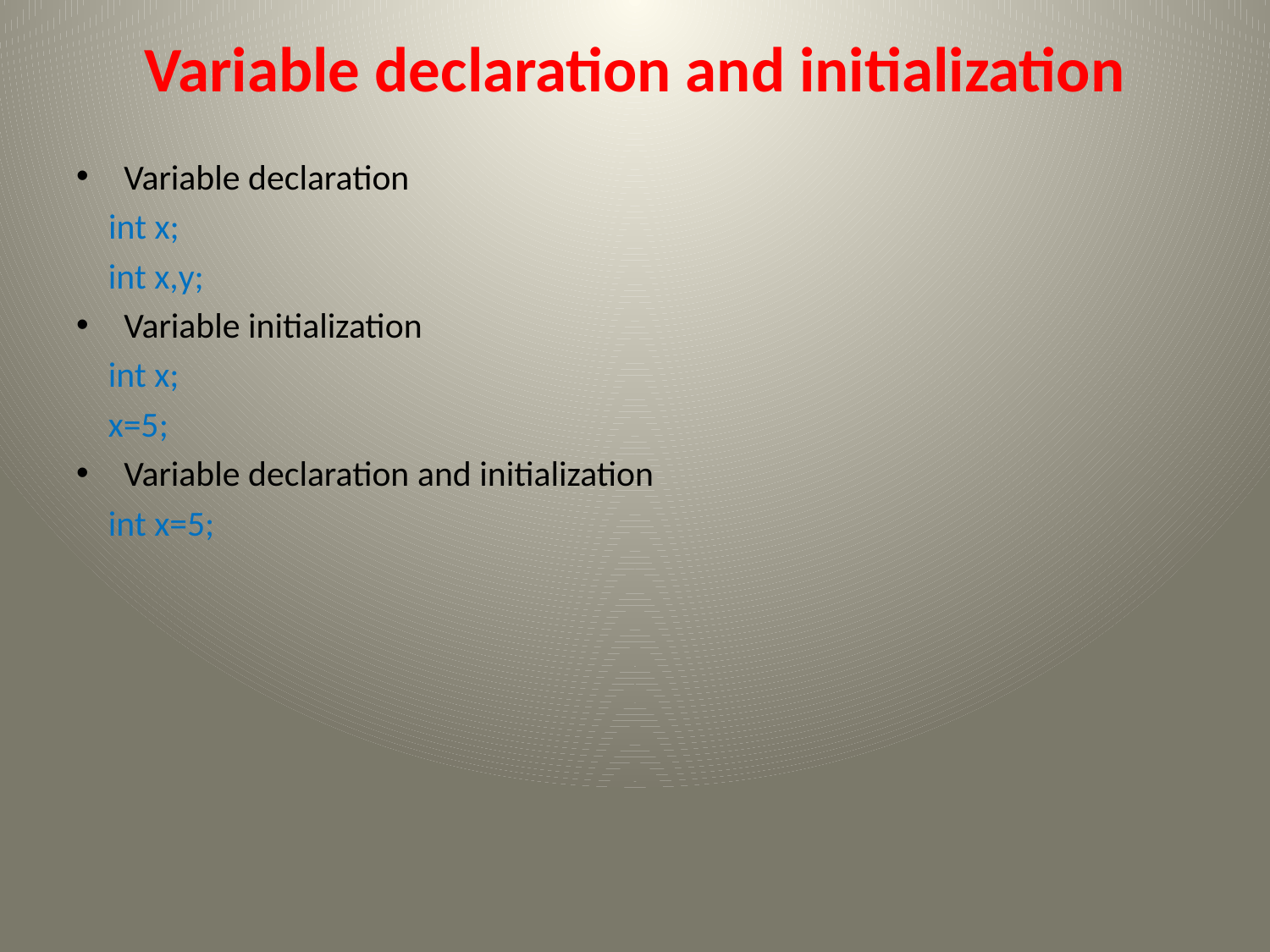

# Variable declaration and initialization
Variable declaration
    int x;
    int x,y;
Variable initialization
    int x;
    x=5;
Variable declaration and initialization
    int x=5;
3